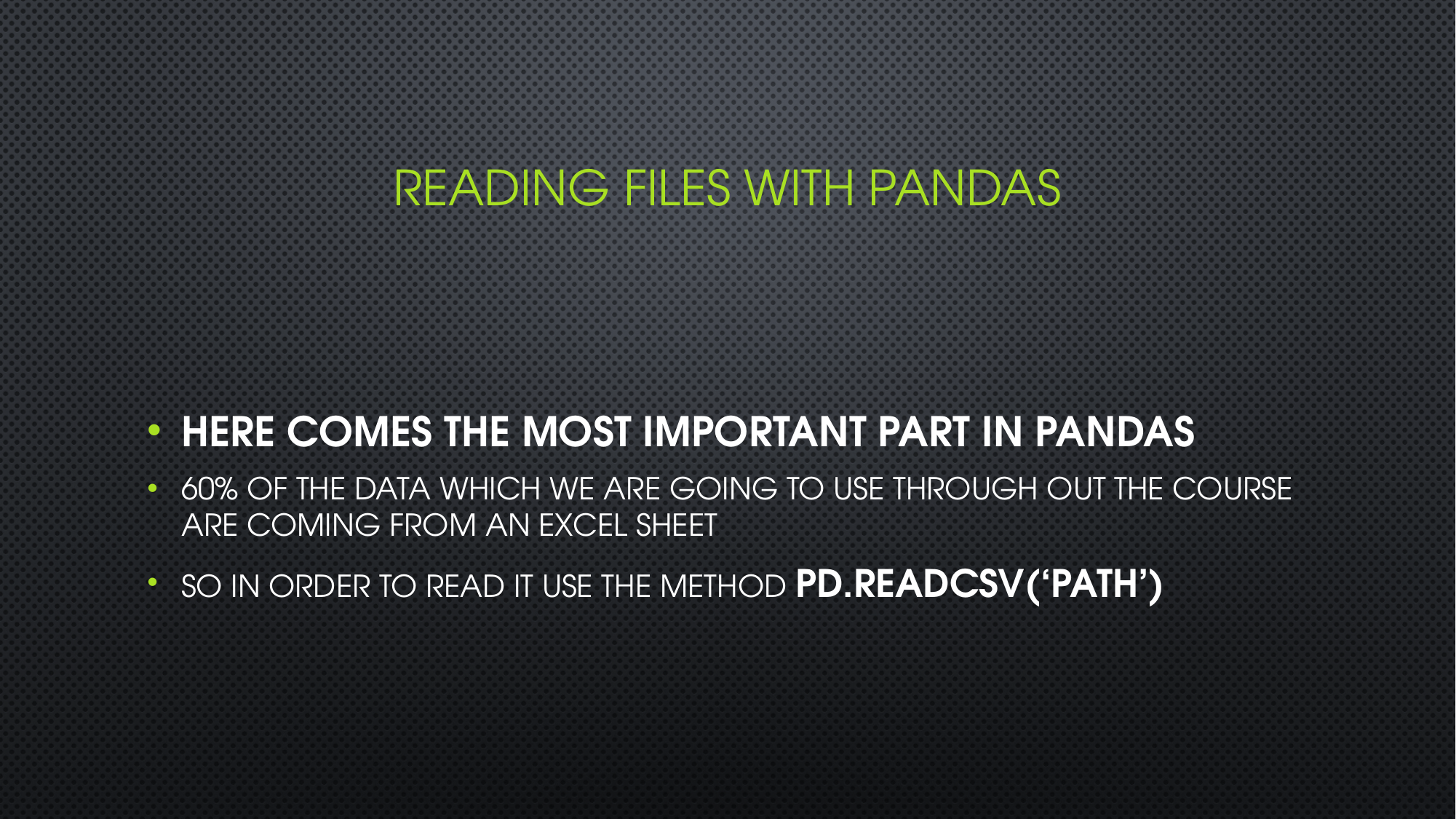

# Reading files with pandas
Here comes the most important part in pandas
60% of The data which we are going to use through out the course are coming from an excel sheet
So in order to read it use the method pd.readcsv(‘path’)